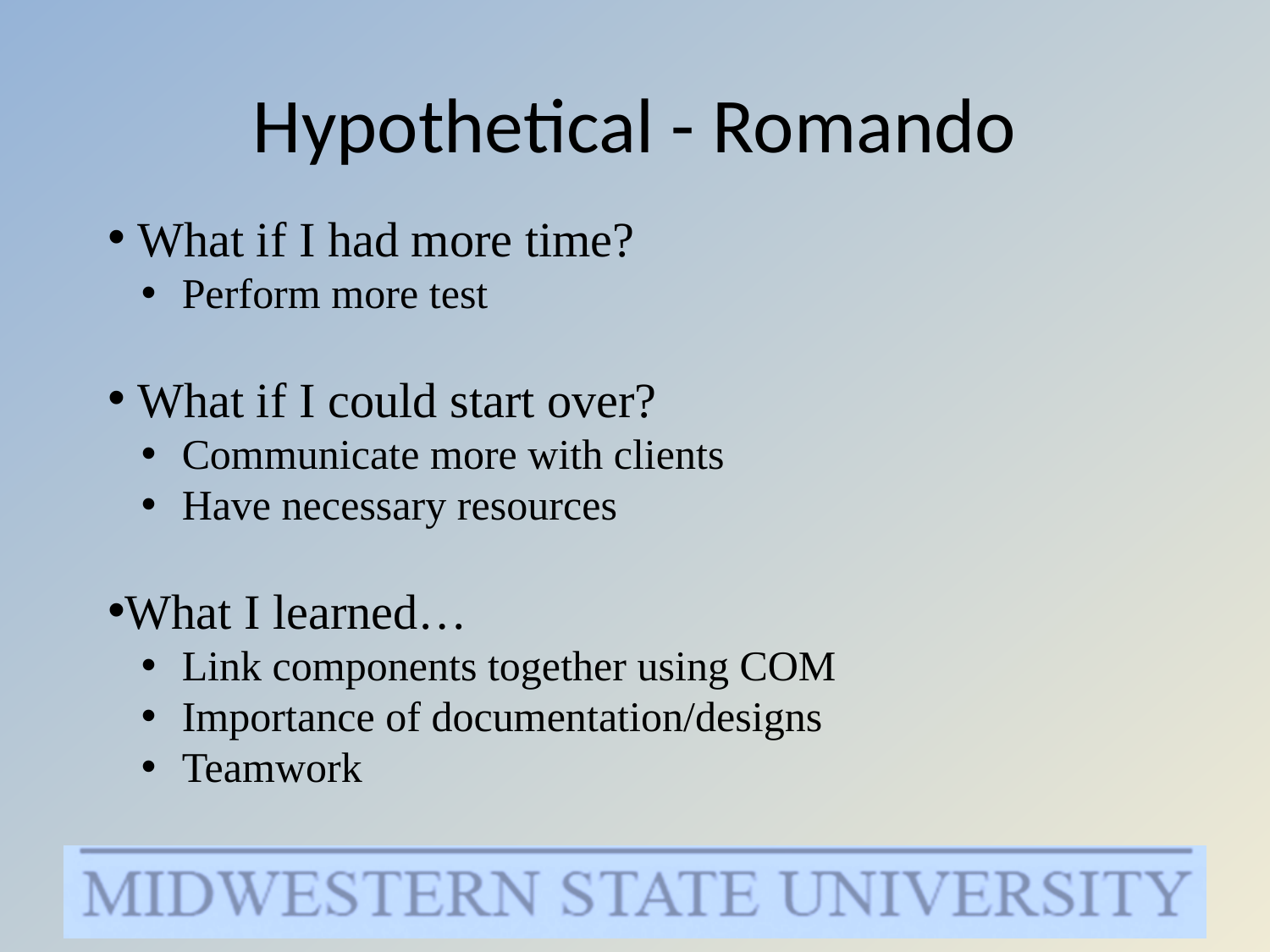

# Hypothetical - Romando
 What if I had more time?
 Perform more test

 What if I could start over?
 Communicate more with clients
 Have necessary resources

What I learned…
 Link components together using COM
 Importance of documentation/designs
 Teamwork